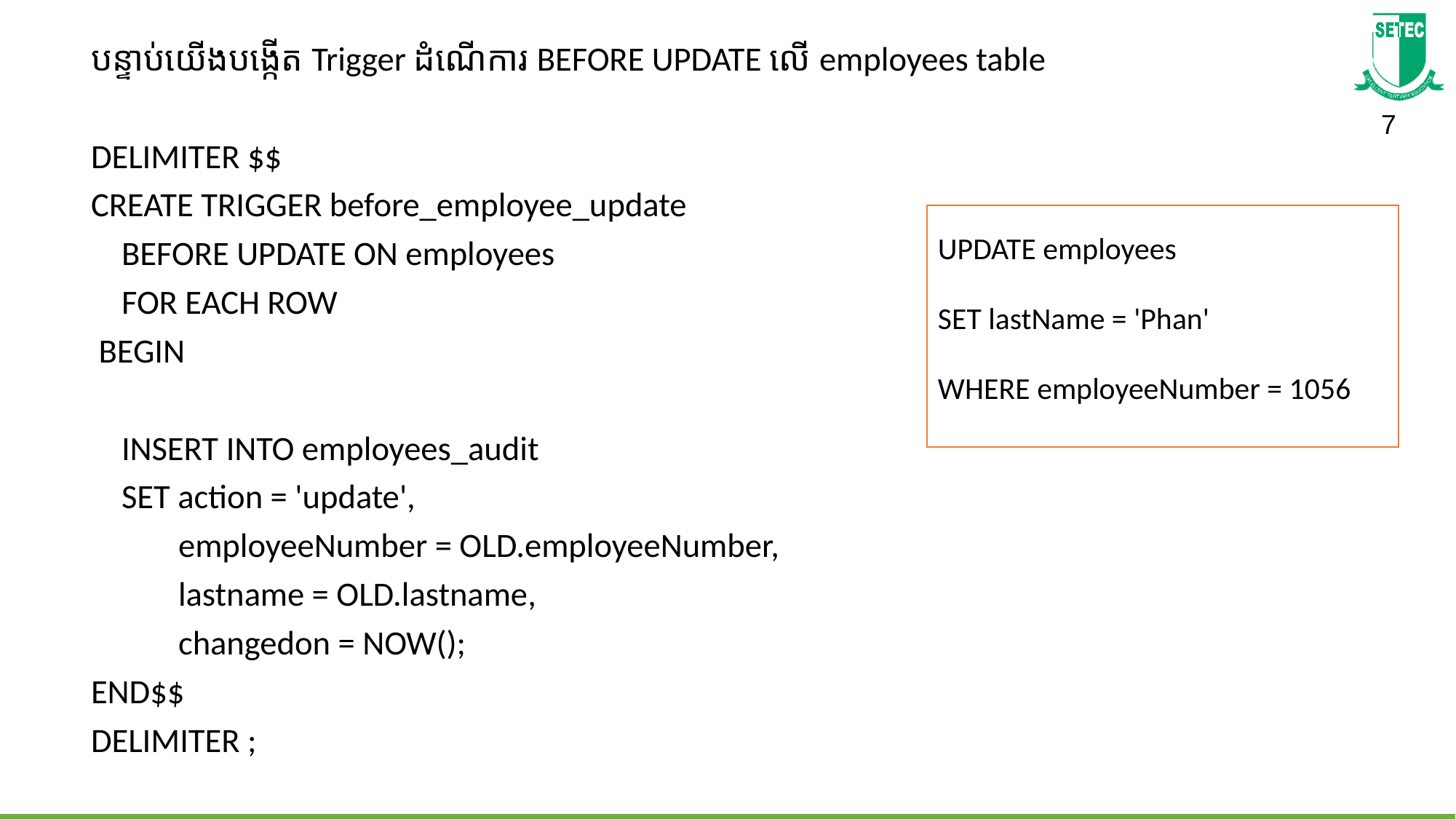

បន្ទាប់យើងបង្កើត Trigger ដំណើការ BEFORE UPDATE លើ employees table

DELIMITER $$
CREATE TRIGGER before_employee_update
    BEFORE UPDATE ON employees
    FOR EACH ROW
 BEGIN

    INSERT INTO employees_audit
    SET action = 'update',
     	employeeNumber = OLD.employeeNumber,
        	lastname = OLD.lastname,
        	changedon = NOW();
END$$
DELIMITER ;
UPDATE employees
SET lastName = 'Phan'
WHERE employeeNumber = 1056